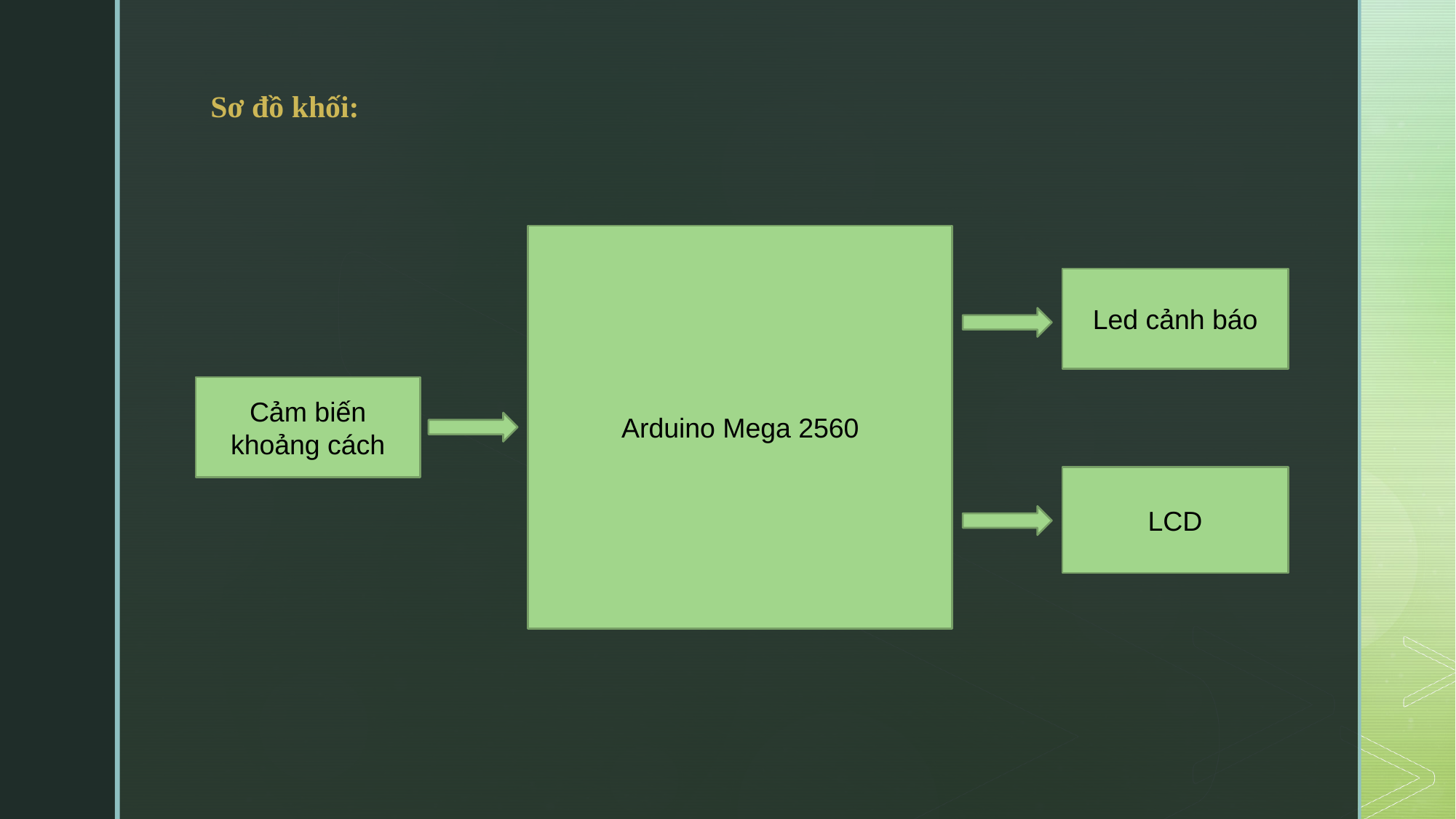

Sơ đồ khối:
Arduino Mega 2560
Led cảnh báo

Cảm biến khoảng cách

LCD